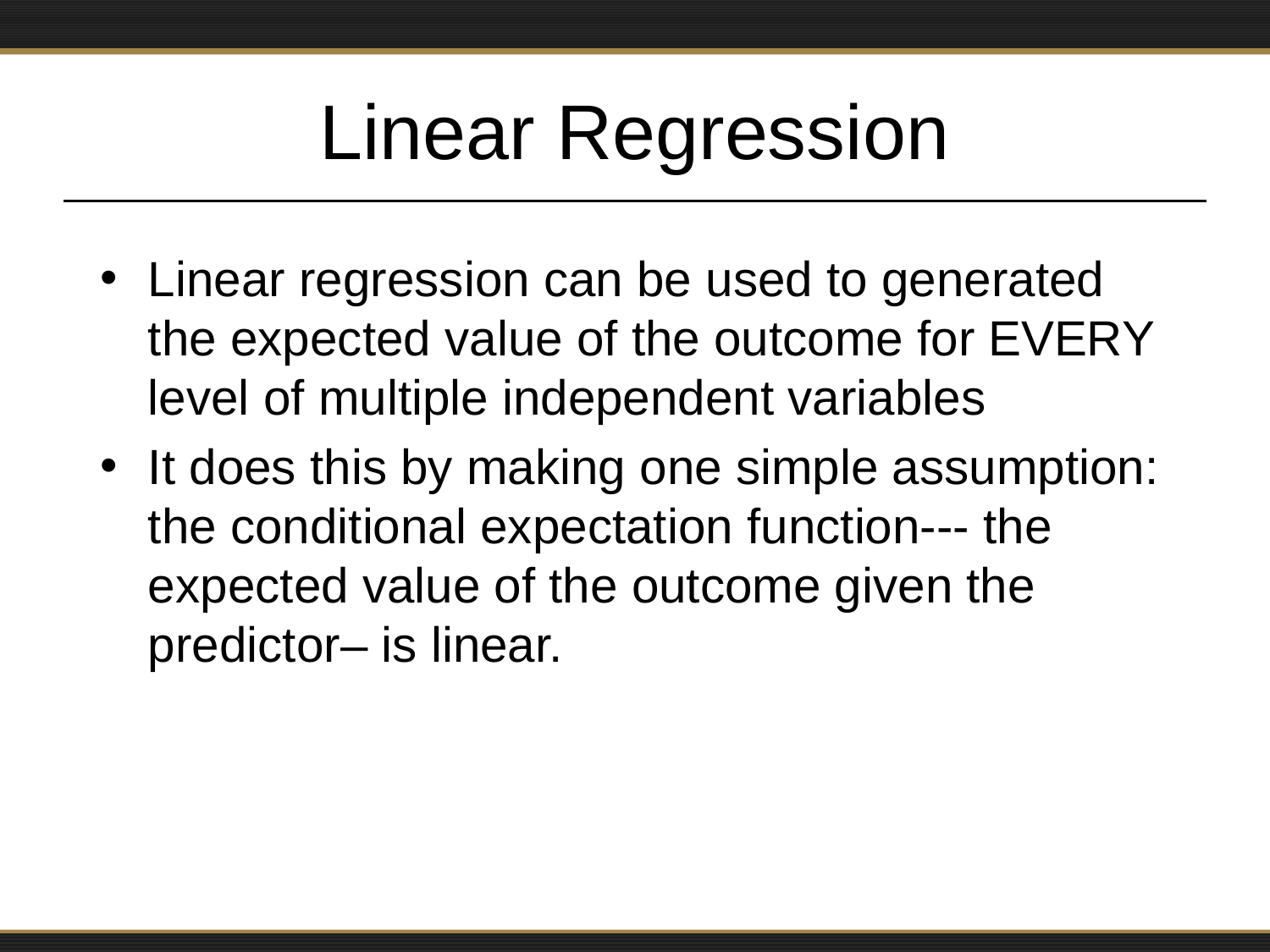

# Linear Regression
Linear regression can be used to generated the expected value of the outcome for EVERY level of multiple independent variables
It does this by making one simple assumption: the conditional expectation function--- the expected value of the outcome given the predictor– is linear.